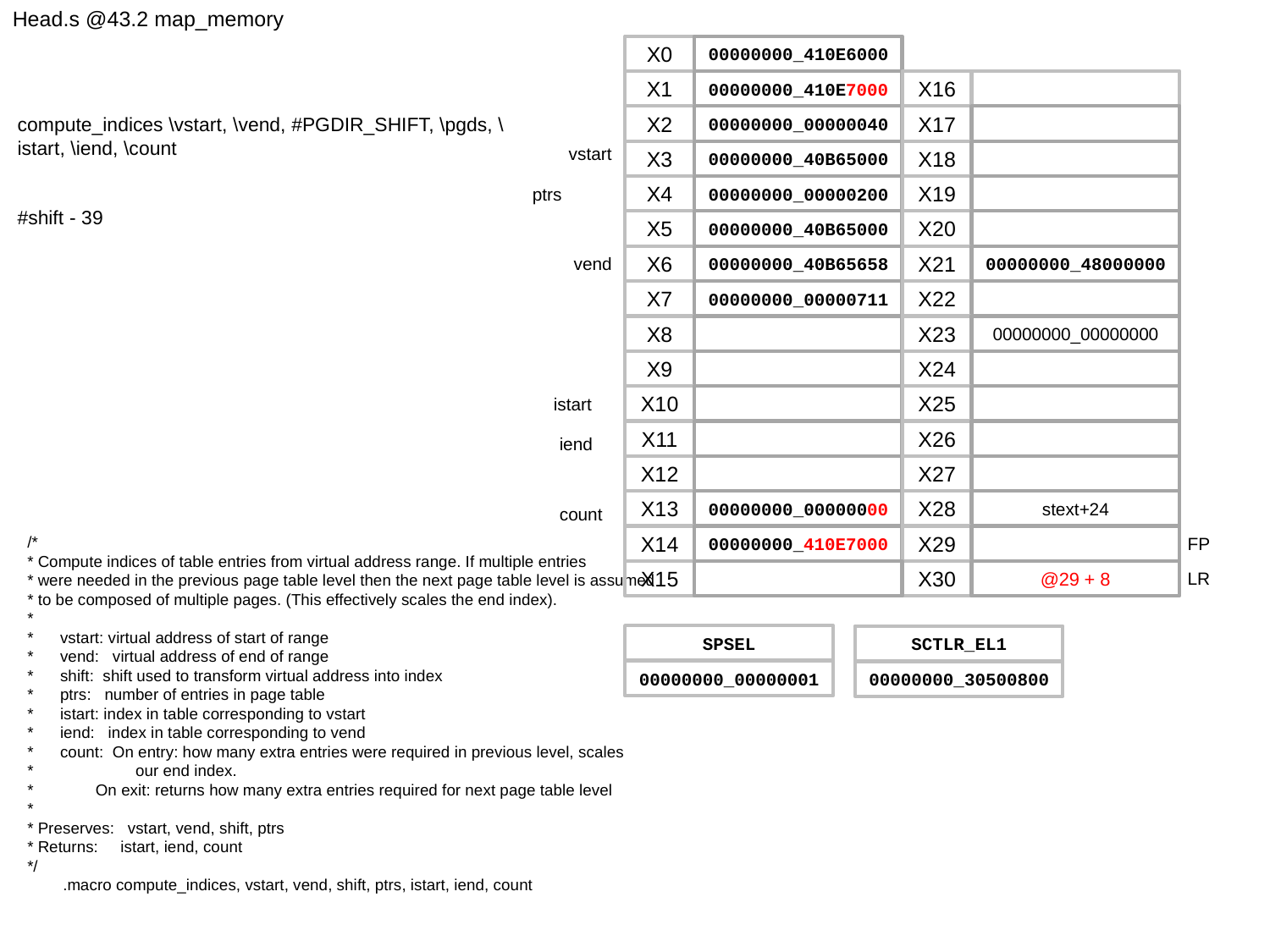

Head.s @43.2 map_memory
X0
00000000_410E6000
X1
00000000_410E7000
X16

X2
00000000_00000040
X17

X3
00000000_40B65000
X18

X4
00000000_00000200
X19

X5
00000000_40B65000
X20

X6
00000000_40B65658
X21
00000000_48000000
X7
00000000_00000711
X22

X8

X23
00000000_00000000
X9

X24

X10

X25

X11

X26

X12

X27

X13
00000000_00000000
X28
stext+24
X14
00000000_410E7000
X29

FP
X15

X30
@29 + 8
LR
compute_indices \vstart, \vend, #PGDIR_SHIFT, \pgds, \istart, \iend, \count

#shift - 39

vstart
ptrs
vend
istart
iend
count
/*
* Compute indices of table entries from virtual address range. If multiple entries
* were needed in the previous page table level then the next page table level is assumed
* to be composed of multiple pages. (This effectively scales the end index).
*
*      vstart: virtual address of start of range
*      vend:   virtual address of end of range
*      shift:  shift used to transform virtual address into index
*      ptrs:   number of entries in page table
*      istart: index in table corresponding to vstart
*      iend:   index in table corresponding to vend
*      count:  On entry: how many extra entries were required in previous level, scales
*                       our end index.
*              On exit: returns how many extra entries required for next page table level
*
* Preserves:   vstart, vend, shift, ptrs
* Returns:     istart, iend, count
*/
        .macro compute_indices, vstart, vend, shift, ptrs, istart, iend, count

SPSEL
00000000_00000001
SCTLR_EL1
00000000_30500800